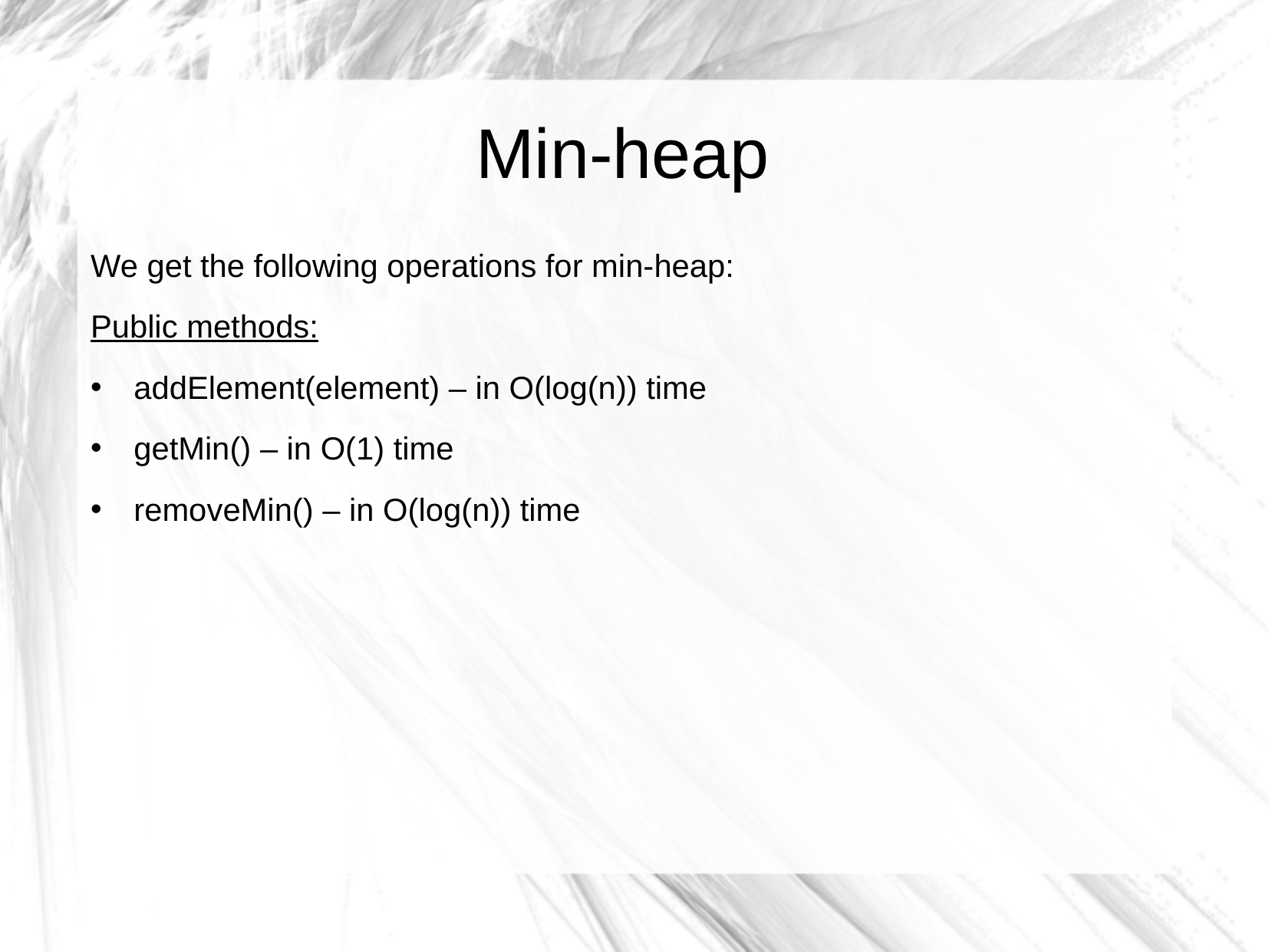

Min-heap
We get the following operations for min-heap:
Public methods:
addElement(element) – in O(log(n)) time
getMin() – in O(1) time
removeMin() – in O(log(n)) time